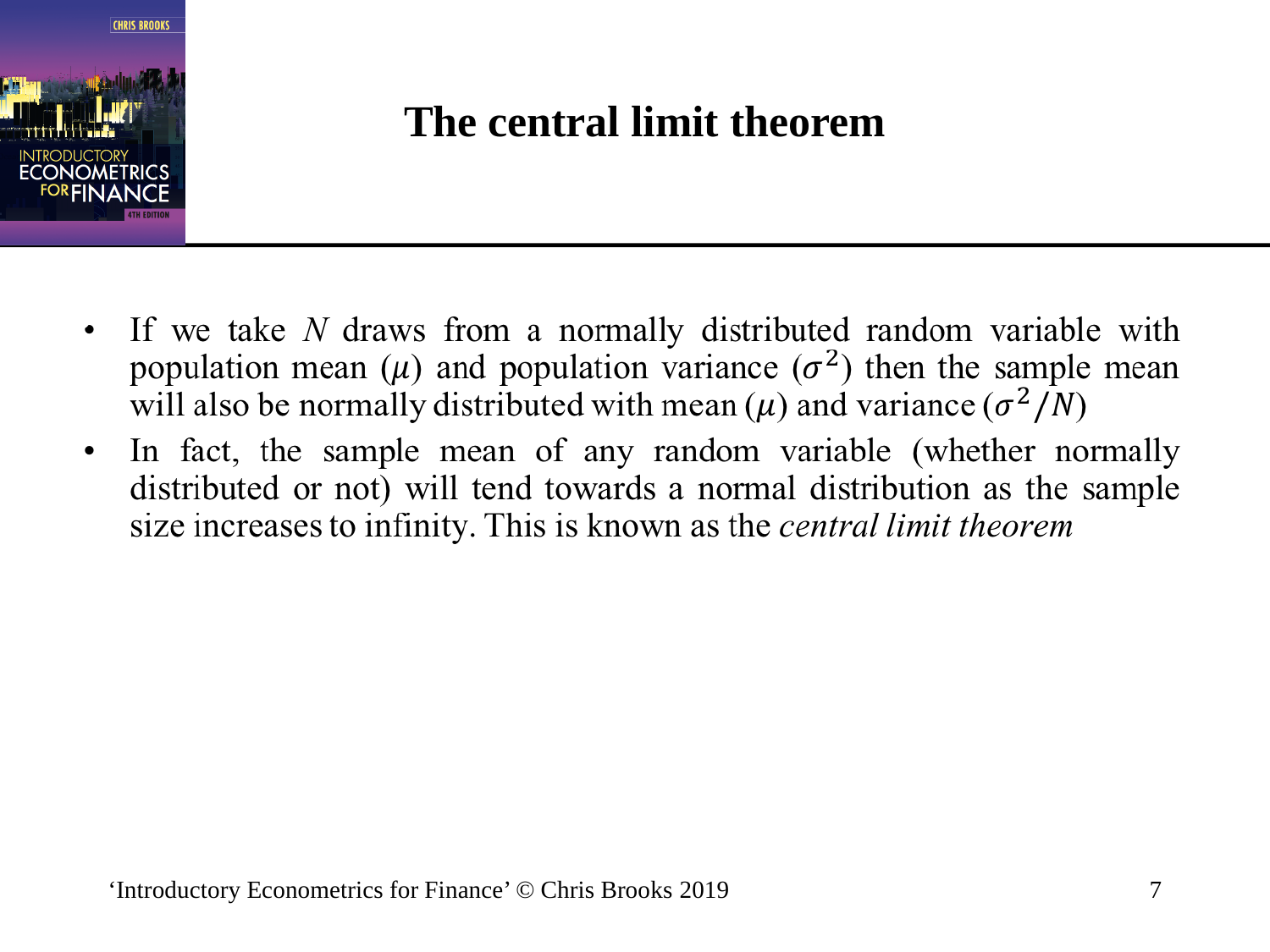

# The central limit theorem

‘Introductory Econometrics for Finance’ © Chris Brooks 2019
7